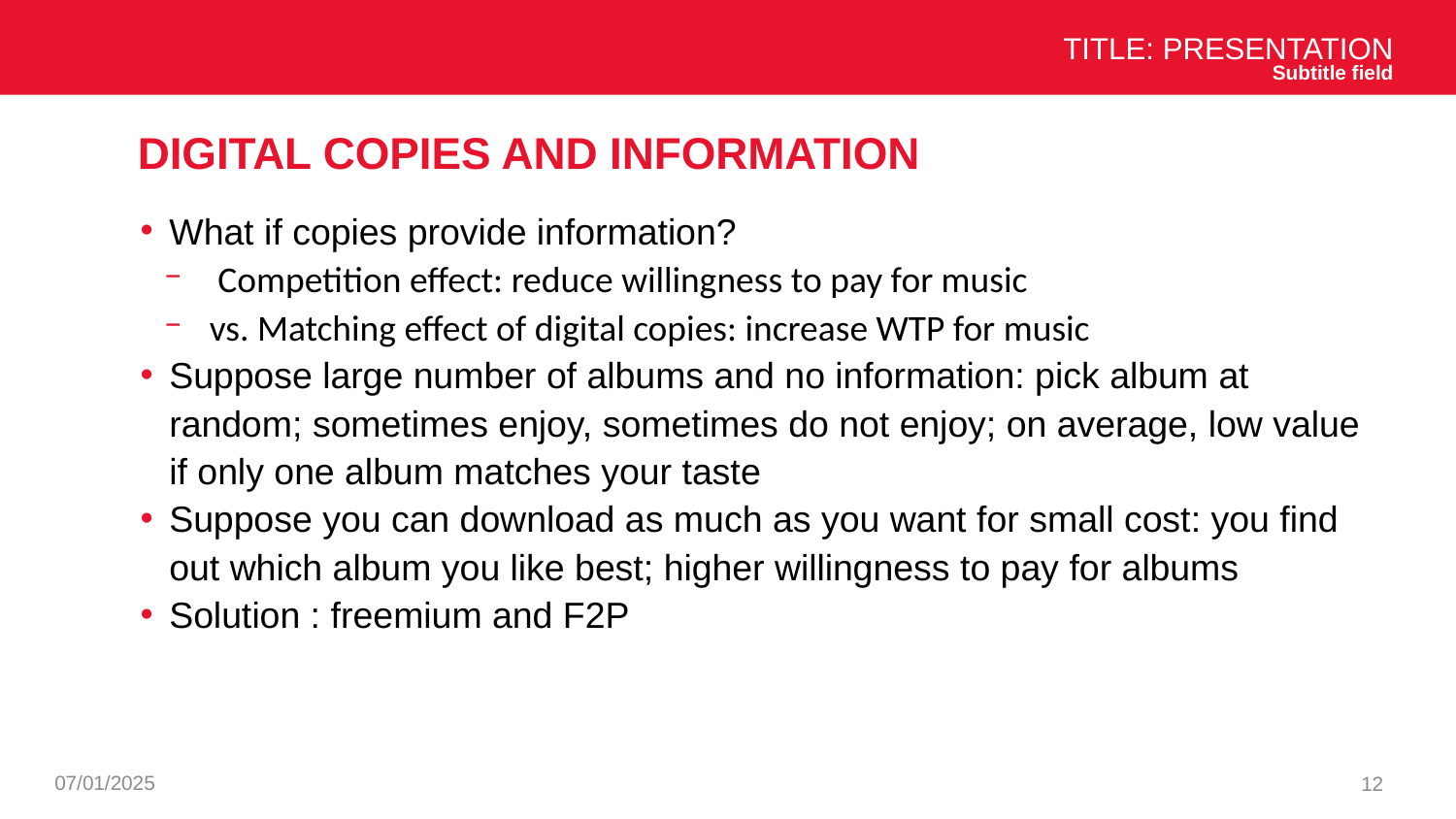

Title: Presentation
Subtitle field
# Digital copies and information
What if copies provide information?
 Competition effect: reduce willingness to pay for music
vs. Matching effect of digital copies: increase WTP for music
Suppose large number of albums and no information: pick album at random; sometimes enjoy, sometimes do not enjoy; on average, low value if only one album matches your taste
Suppose you can download as much as you want for small cost: you find out which album you like best; higher willingness to pay for albums
Solution : freemium and F2P

07/01/2025
12